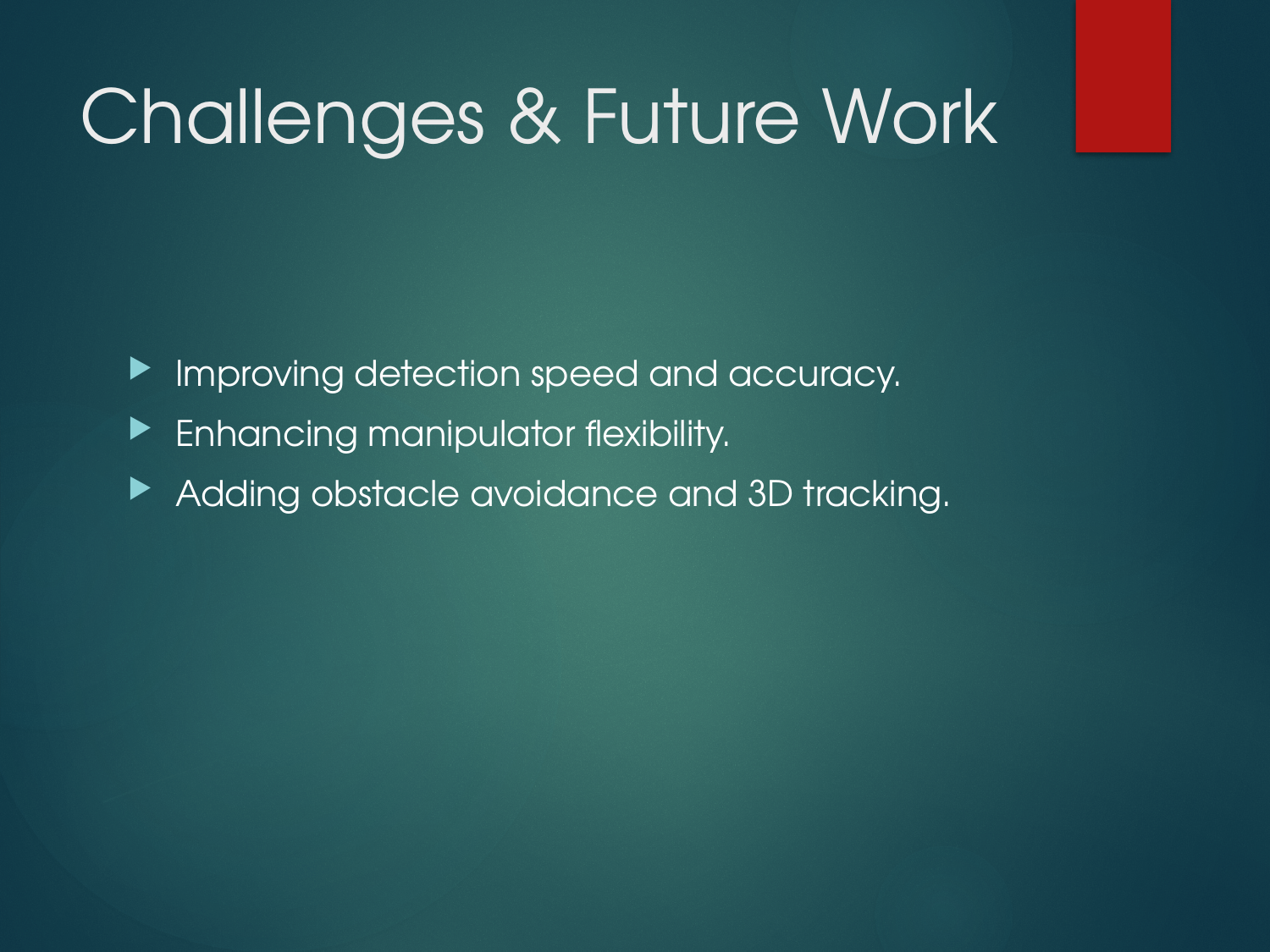

# Challenges & Future Work

Improving detection speed and accuracy.
Enhancing manipulator flexibility.
Adding obstacle avoidance and 3D tracking.